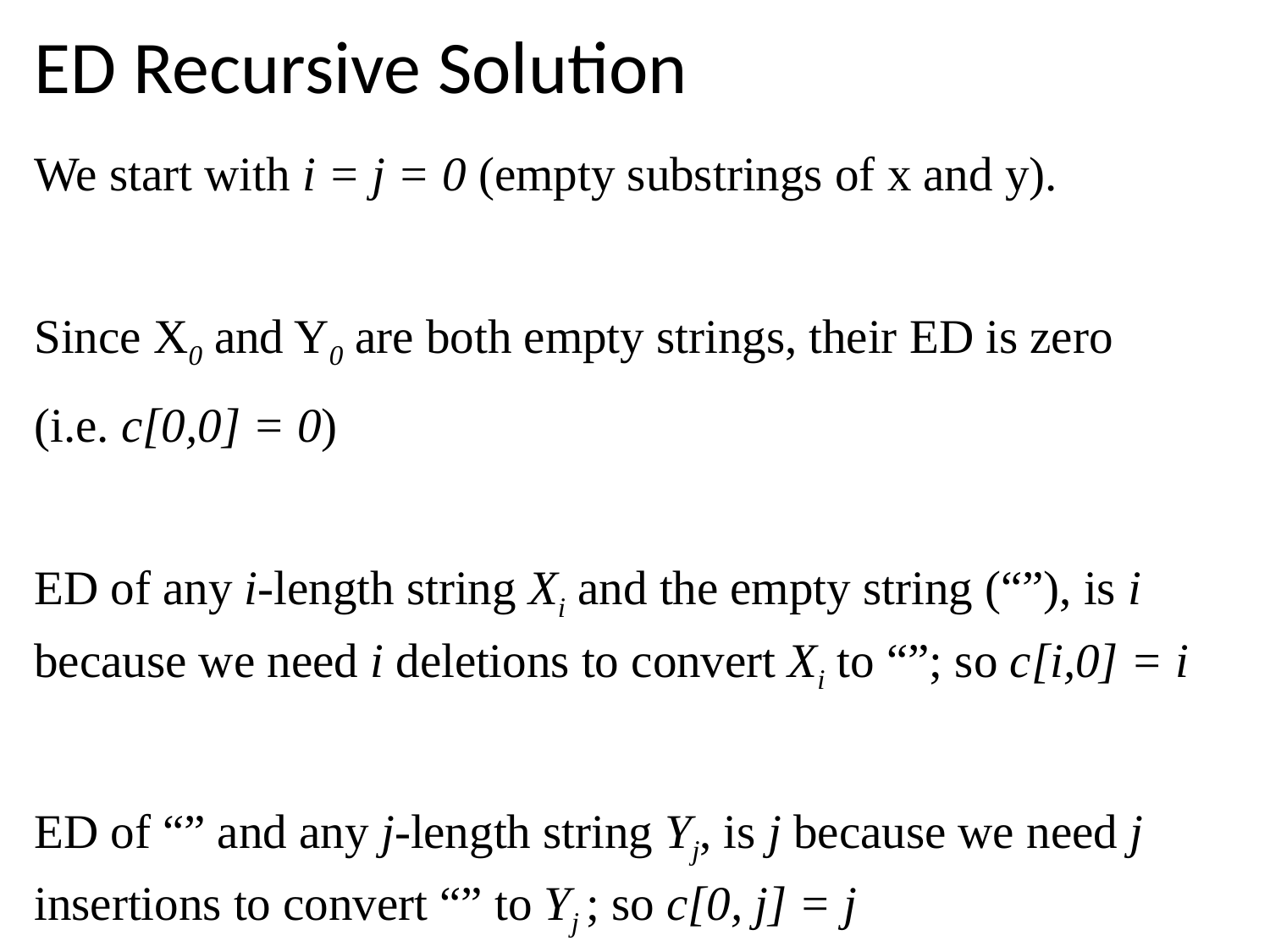

# ED Recursive Solution
We start with i = j = 0 (empty substrings of x and y).

Since X0 and Y0 are both empty strings, their ED is zero
(i.e. c[0,0] = 0)

ED of any i-length string Xi and the empty string (“”), is i because we need i deletions to convert Xi to “”; so c[i,0] = i

ED of “” and any j-length string Yj, is j because we need j insertions to convert “” to Yj ; so c[0, j] = j